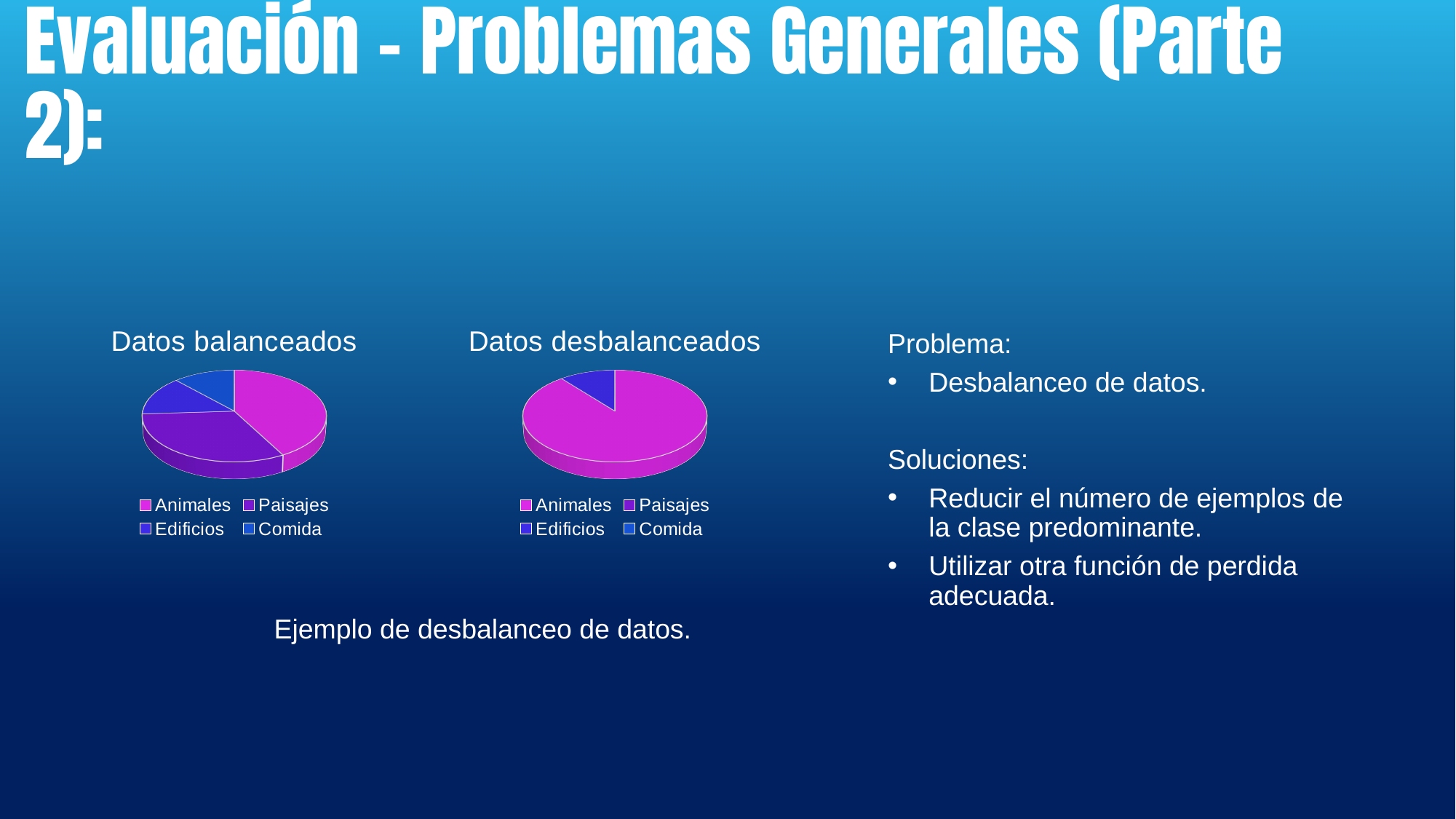

# Evaluación – Problemas Generales (Parte 2):

[unsupported chart]

[unsupported chart]

Problema:
Desbalanceo de datos.

Soluciones:
Reducir el número de ejemplos de la clase predominante.
Utilizar otra función de perdida adecuada.
Ejemplo de desbalanceo de datos.